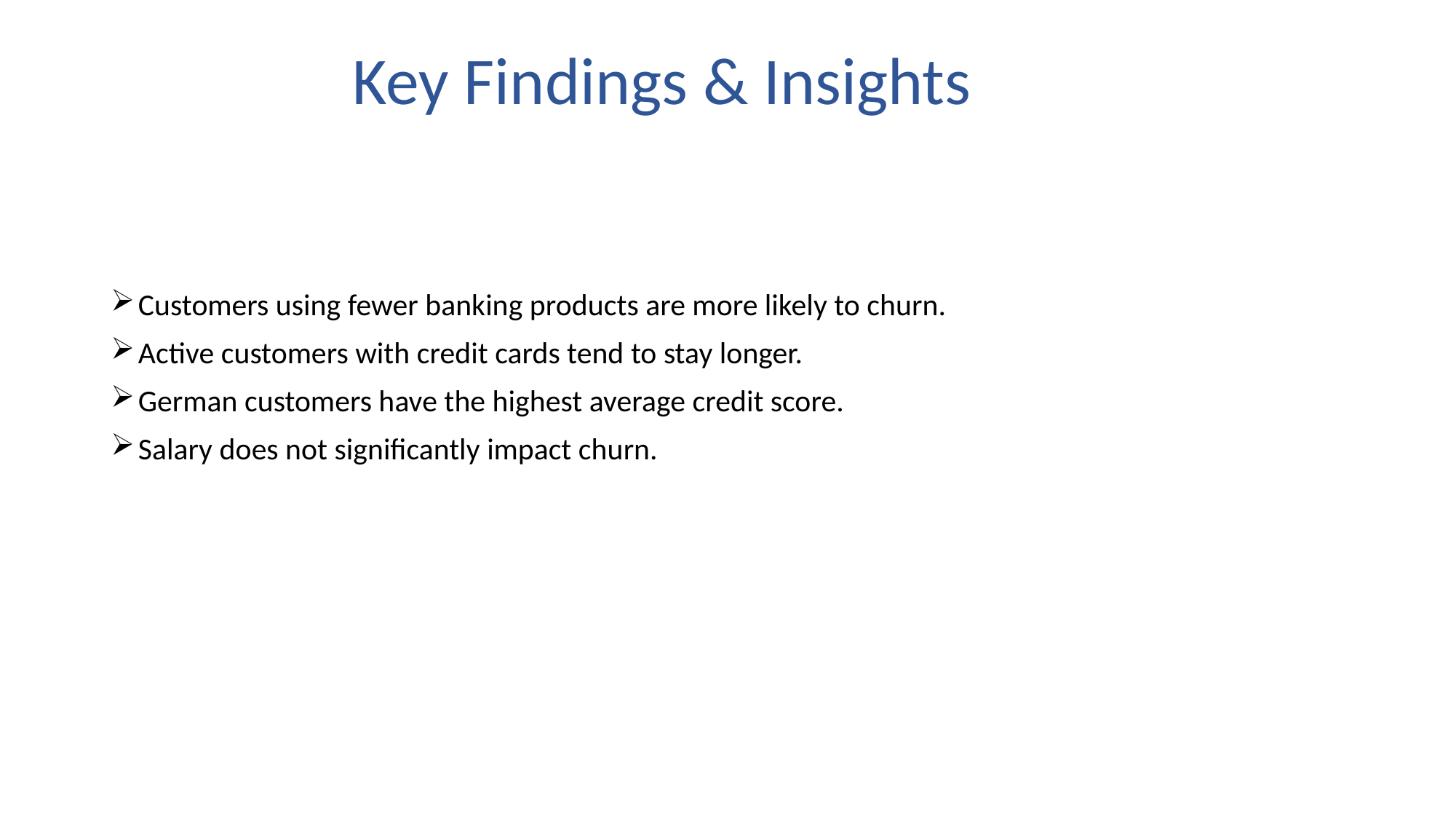

# Key Findings & Insights

Customers using fewer banking products are more likely to churn.
Active customers with credit cards tend to stay longer.
German customers have the highest average credit score.
Salary does not significantly impact churn.